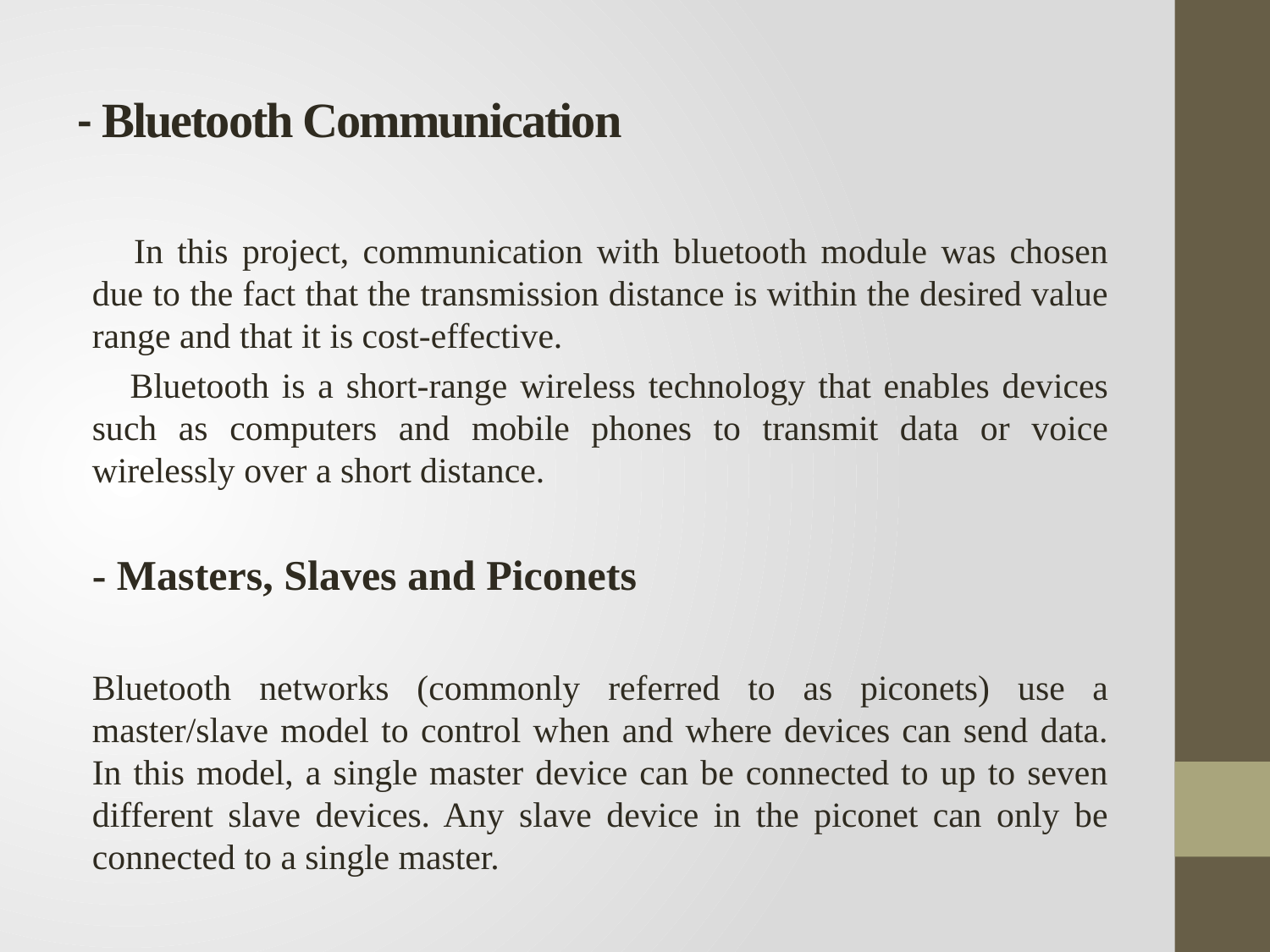

# - Bluetooth Communication
   In this project, communication with bluetooth module was chosen due to the fact that the transmission distance is within the desired value range and that it is cost-effective.
   Bluetooth is a short-range wireless technology that enables devices such as computers and mobile phones to transmit data or voice wirelessly over a short distance.

- Masters, Slaves and Piconets

Bluetooth networks (commonly referred to as piconets) use a master/slave model to control when and where devices can send data. In this model, a single master device can be connected to up to seven different slave devices. Any slave device in the piconet can only be connected to a single master.